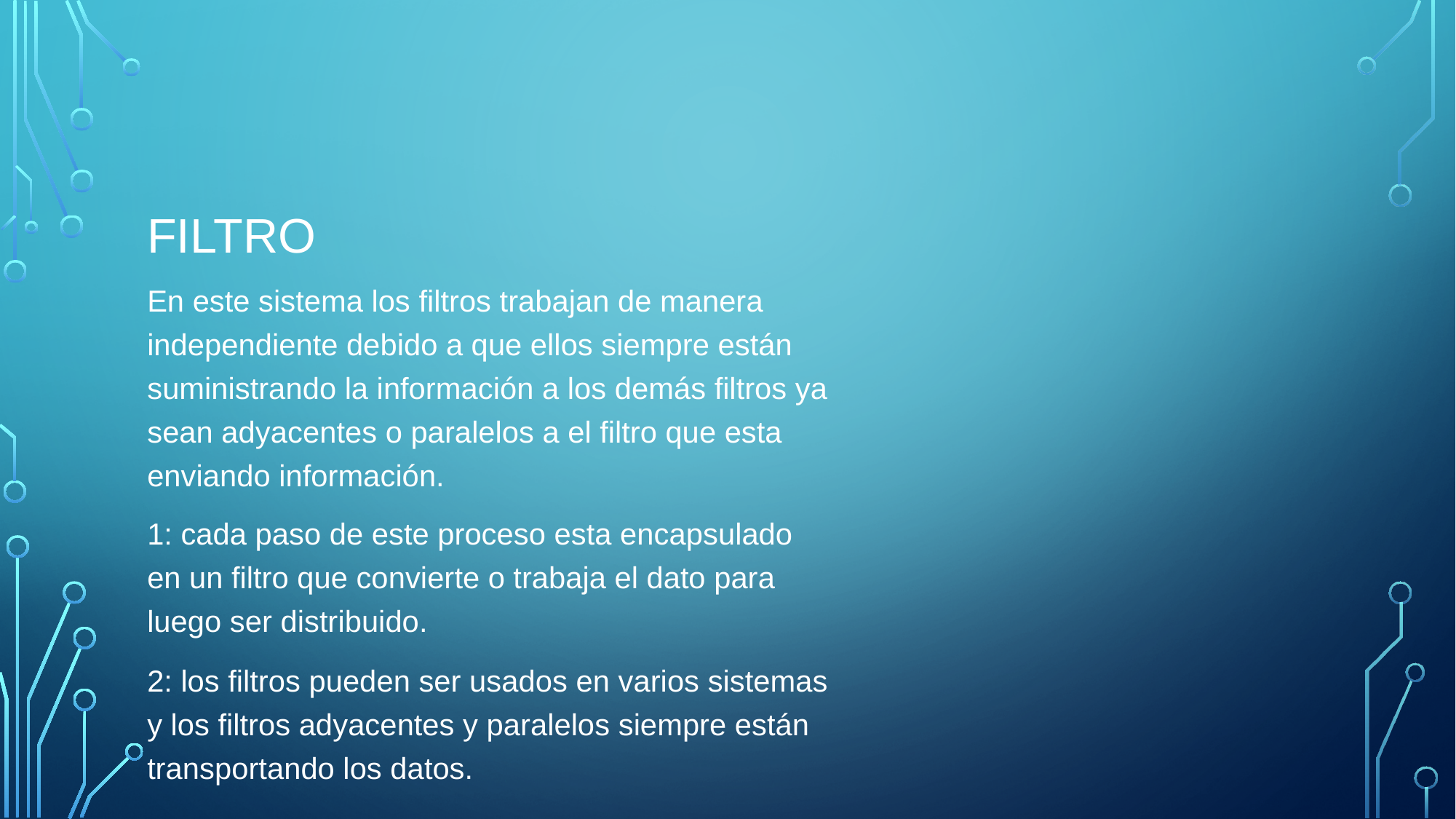

# FILTRO
En este sistema los filtros trabajan de manera independiente debido a que ellos siempre están suministrando la información a los demás filtros ya sean adyacentes o paralelos a el filtro que esta enviando información.
1: cada paso de este proceso esta encapsulado en un filtro que convierte o trabaja el dato para luego ser distribuido.
2: los filtros pueden ser usados en varios sistemas y los filtros adyacentes y paralelos siempre están transportando los datos.